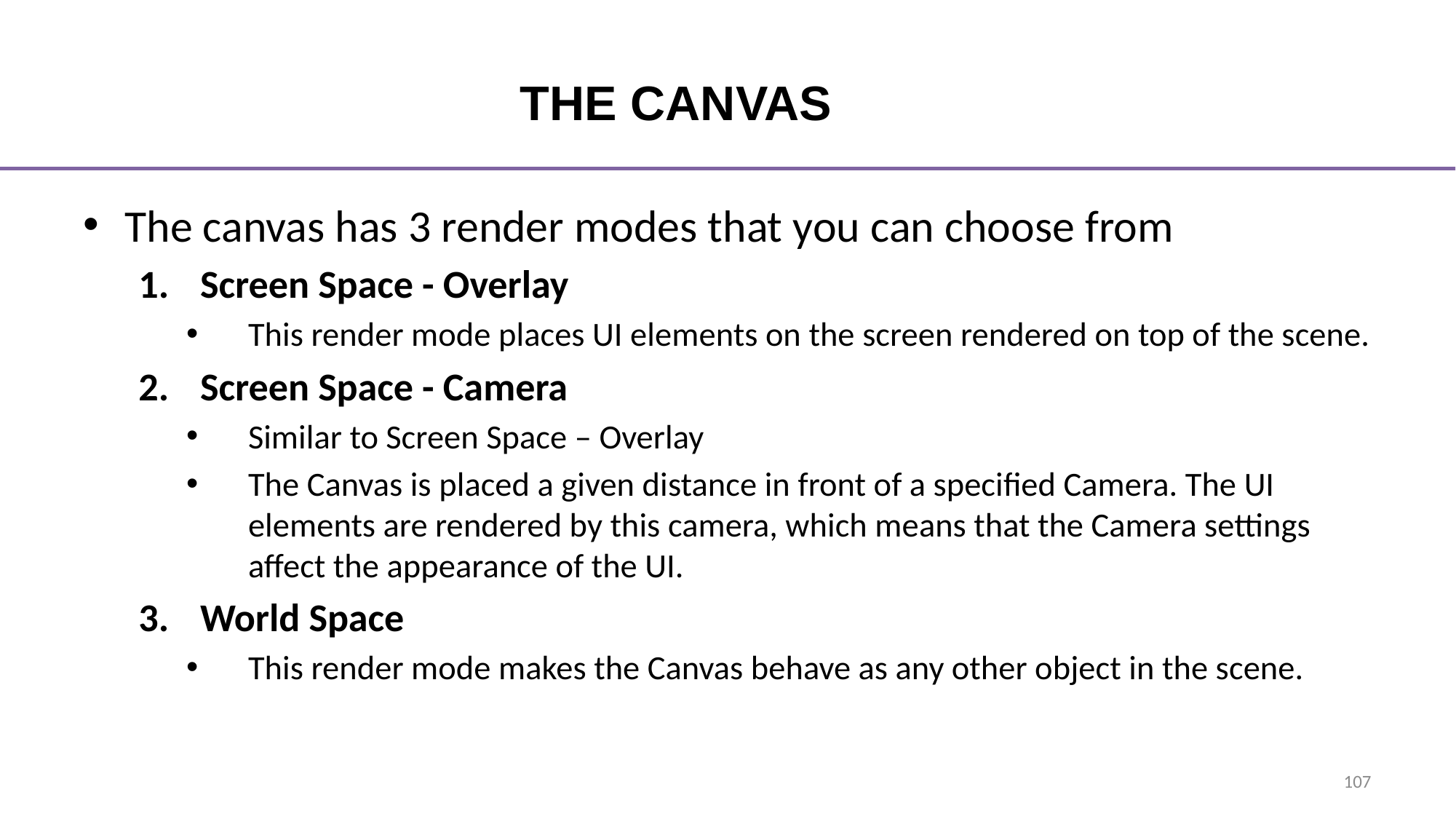

# The Canvas
The canvas has 3 render modes that you can choose from
Screen Space - Overlay
This render mode places UI elements on the screen rendered on top of the scene.
Screen Space - Camera
Similar to Screen Space – Overlay
The Canvas is placed a given distance in front of a specified Camera. The UI elements are rendered by this camera, which means that the Camera settings affect the appearance of the UI.
World Space
This render mode makes the Canvas behave as any other object in the scene.

107